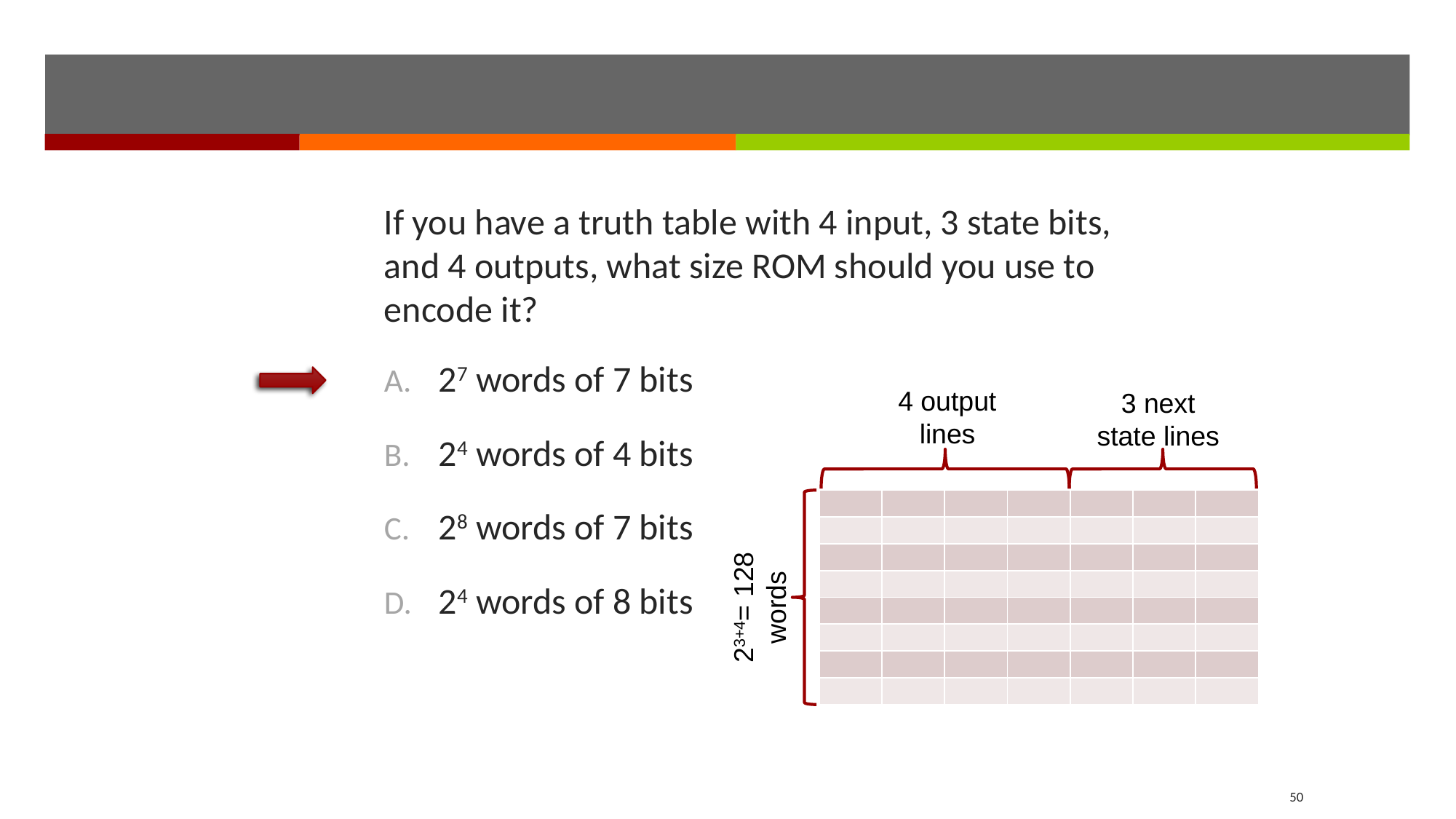

#
If you have a truth table with 4 input, 3 state bits, and 4 outputs, what size ROM should you use to encode it?

27 words of 7 bits
24 words of 4 bits
28 words of 7 bits
24 words of 8 bits

4 output lines
3 next state lines

|  |  |  |  |  |  |  |
| --- | --- | --- | --- | --- | --- | --- |
|  |  |  |  |  |  |  |
|  |  |  |  |  |  |  |
|  |  |  |  |  |  |  |
|  |  |  |  |  |  |  |
|  |  |  |  |  |  |  |
|  |  |  |  |  |  |  |
|  |  |  |  |  |  |  |
23+4= 128 words
50